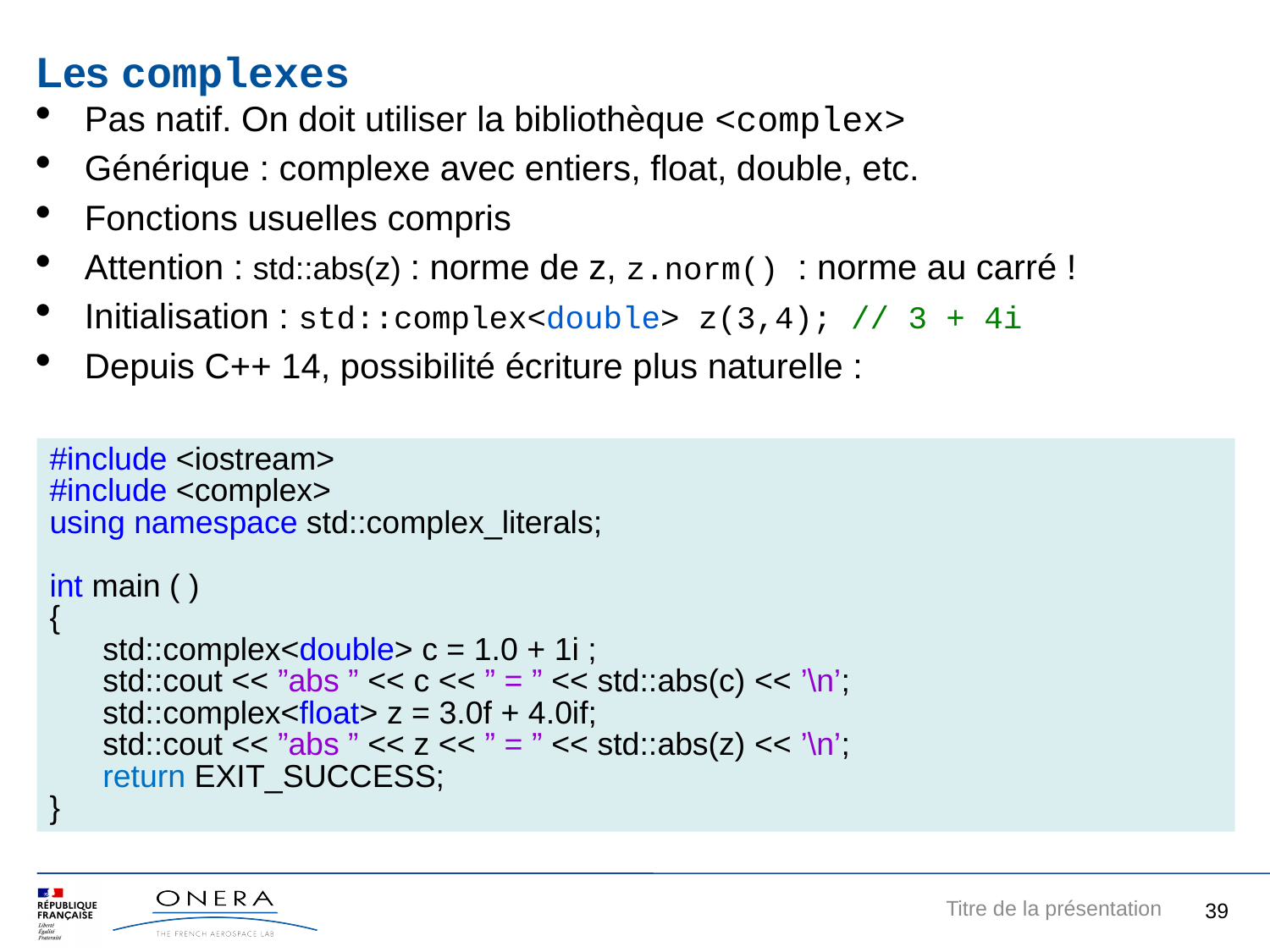

Les complexes
Pas natif. On doit utiliser la bibliothèque <complex>
Générique : complexe avec entiers, float, double, etc.
Fonctions usuelles compris
Attention : std::abs(z) : norme de z, z.norm() : norme au carré !
Initialisation : std::complex<double> z(3,4); // 3 + 4i
Depuis C++ 14, possibilité écriture plus naturelle :
#include <iostream>
#include <complex>
using namespace std::complex_literals;

int main ( )
{
      std::complex<double> c = 1.0 + 1i ;
      std::cout << ”abs ” << c << ” = ” << std::abs(c) << ’\n’;
      std::complex<float> z = 3.0f + 4.0if;
      std::cout << ”abs ” << z << ” = ” << std::abs(z) << ’\n’;
      return EXIT_SUCCESS;
}
39
Titre de la présentation